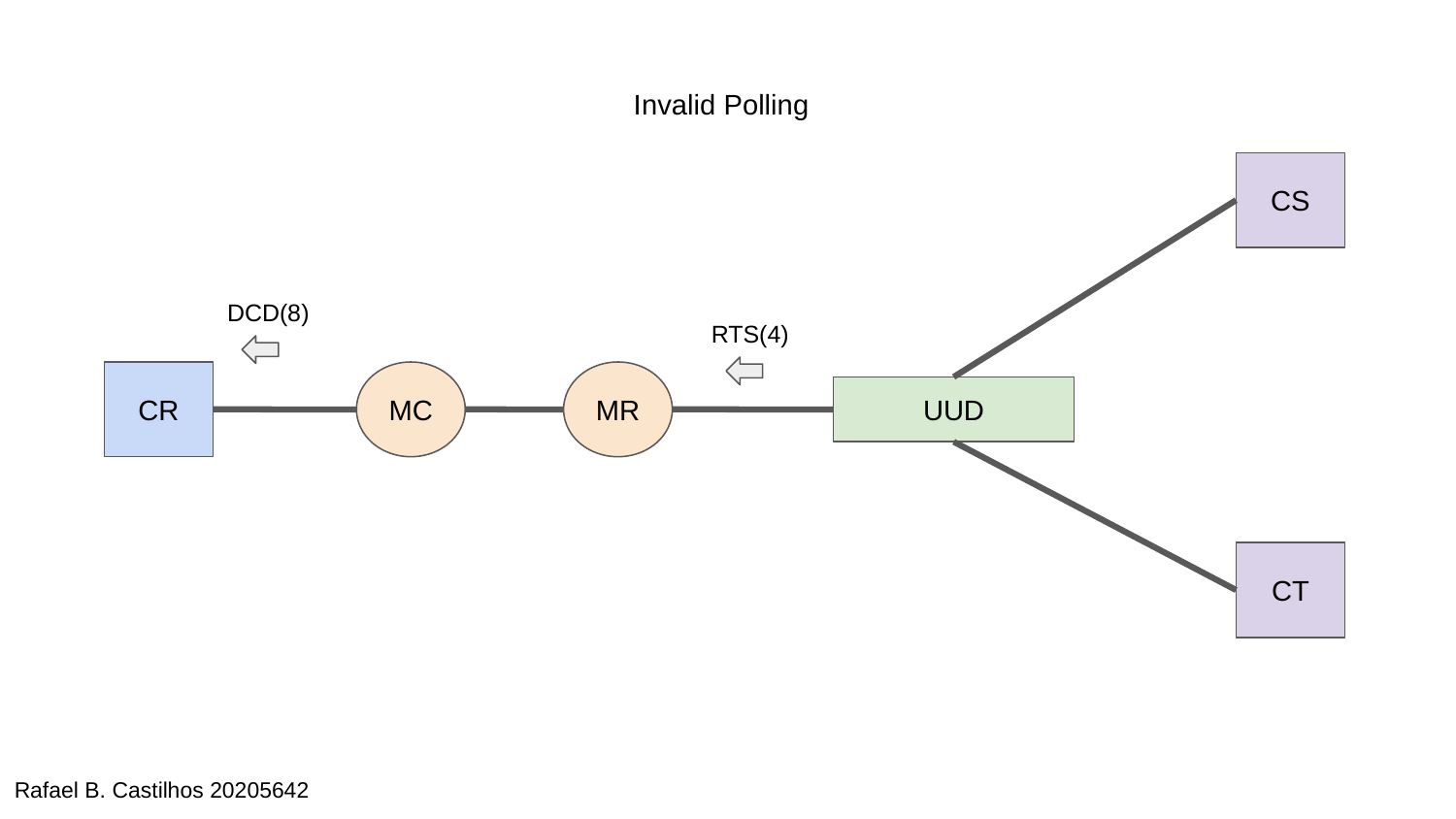

Invalid Polling
CS

DCD(8)
RTS(4)

CR
MC
MR
UUD

CT
Rafael B. Castilhos 20205642